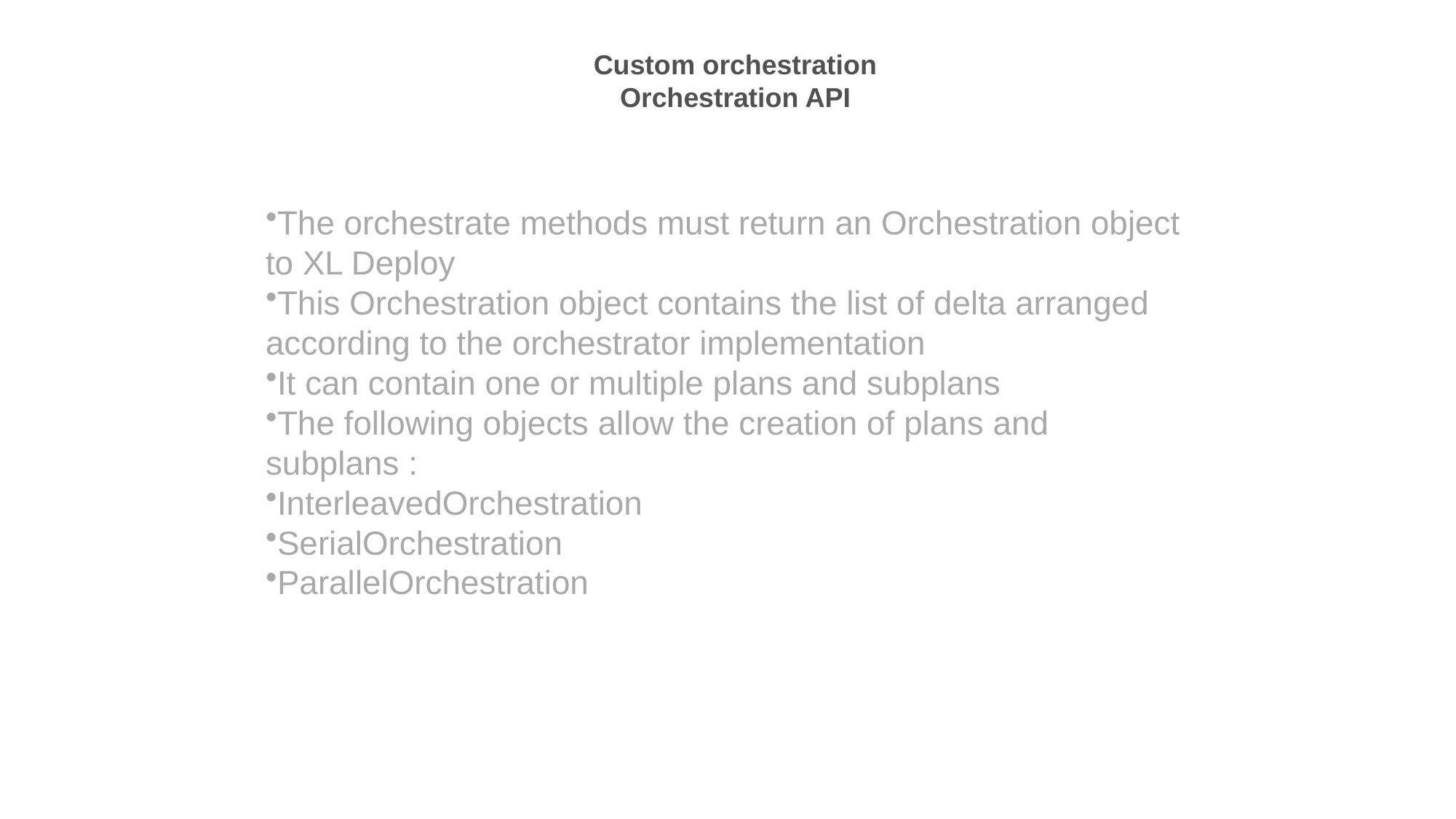

Custom orchestration
Orchestration API

The orchestrate methods must return an Orchestration object to XL Deploy
This Orchestration object contains the list of delta arranged according to the orchestrator implementation
It can contain one or multiple plans and subplans
The following objects allow the creation of plans and subplans :
InterleavedOrchestration
SerialOrchestration
ParallelOrchestration